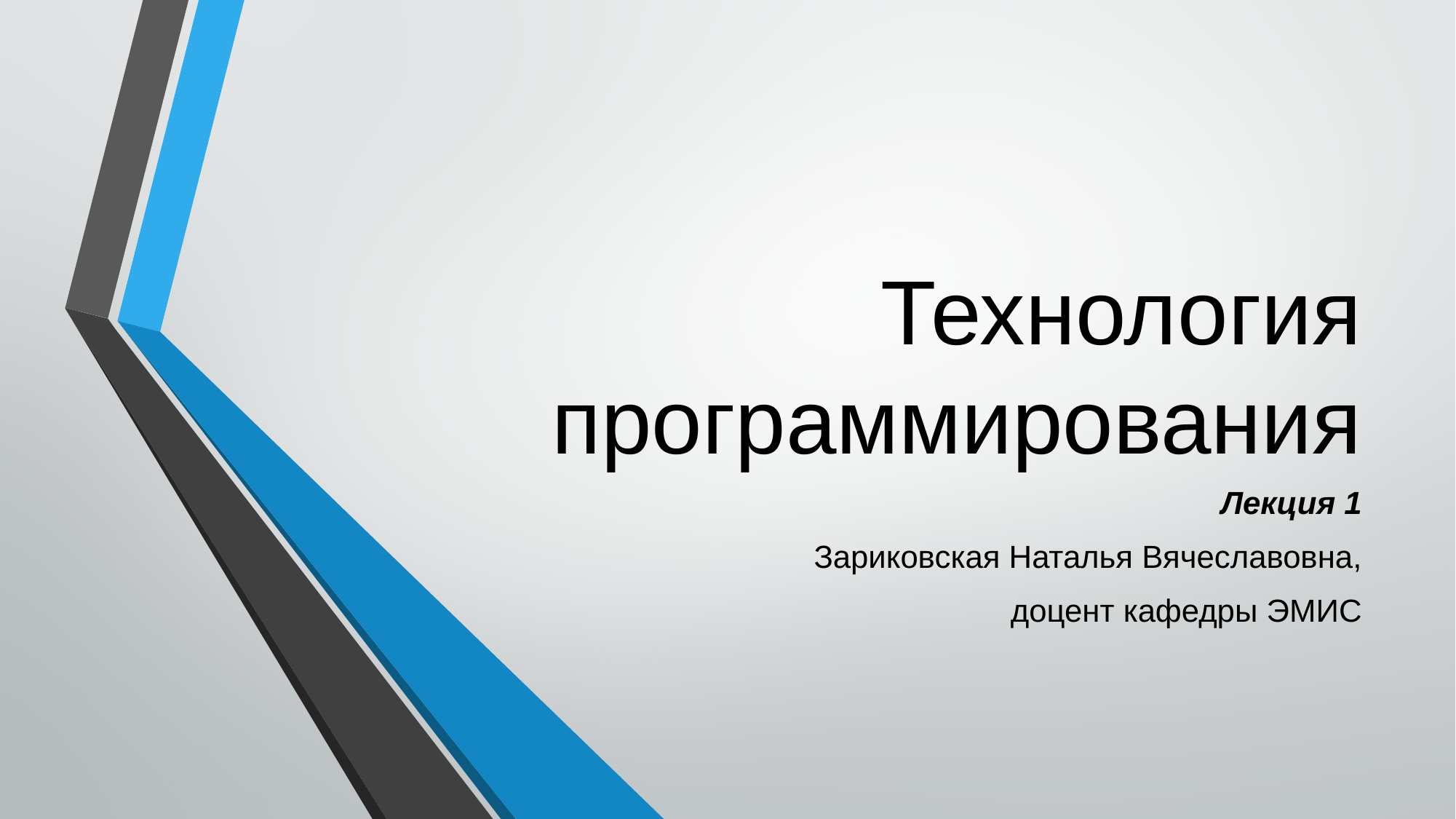

# Технология программирования
Лекция 1
Зариковская Наталья Вячеславовна,
доцент кафедры ЭМИС